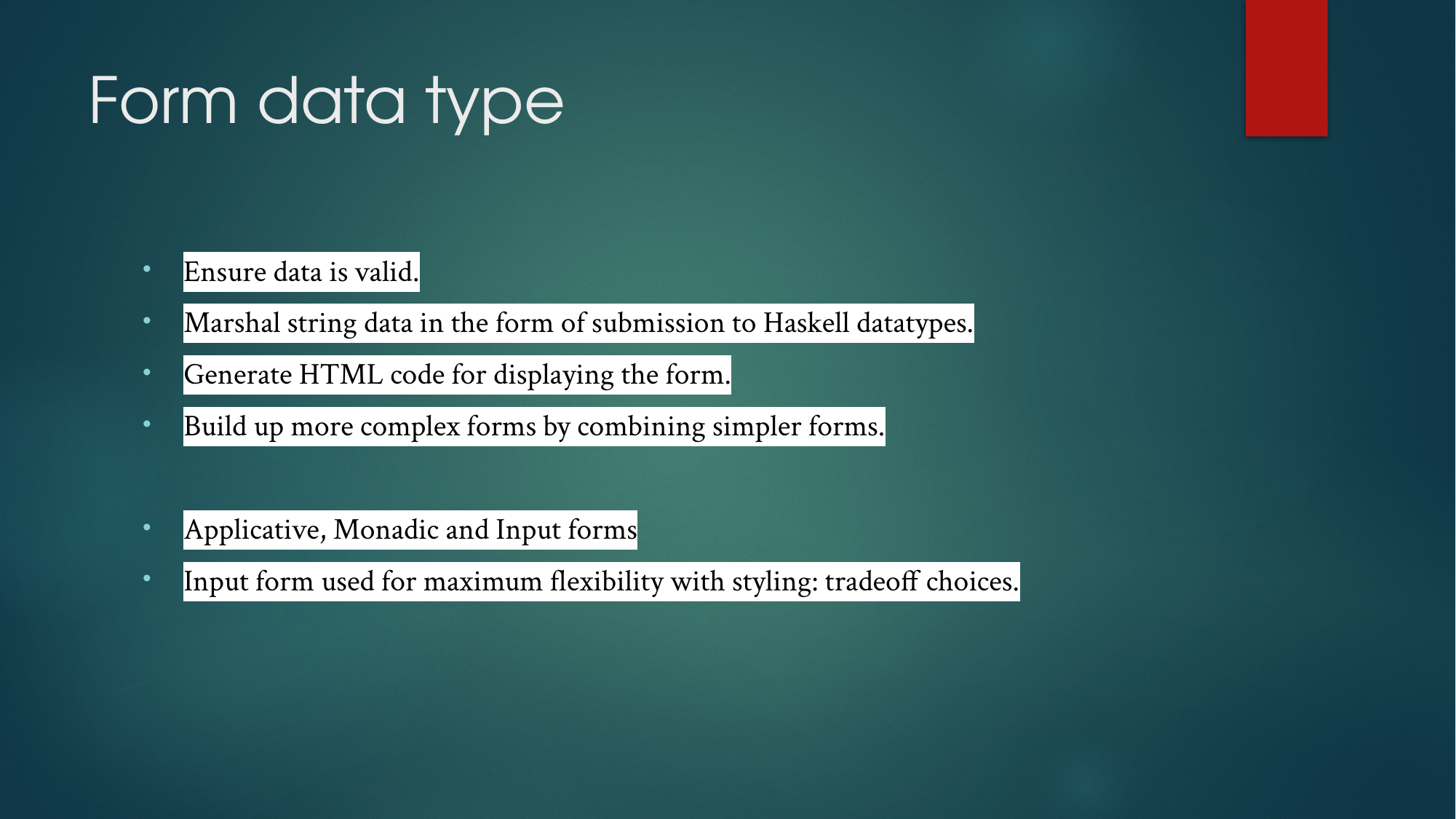

# Form data type
Ensure data is valid.
Marshal string data in the form of submission to Haskell datatypes.
Generate HTML code for displaying the form.
Build up more complex forms by combining simpler forms.

Applicative, Monadic and Input forms
Input form used for maximum flexibility with styling: tradeoff choices.